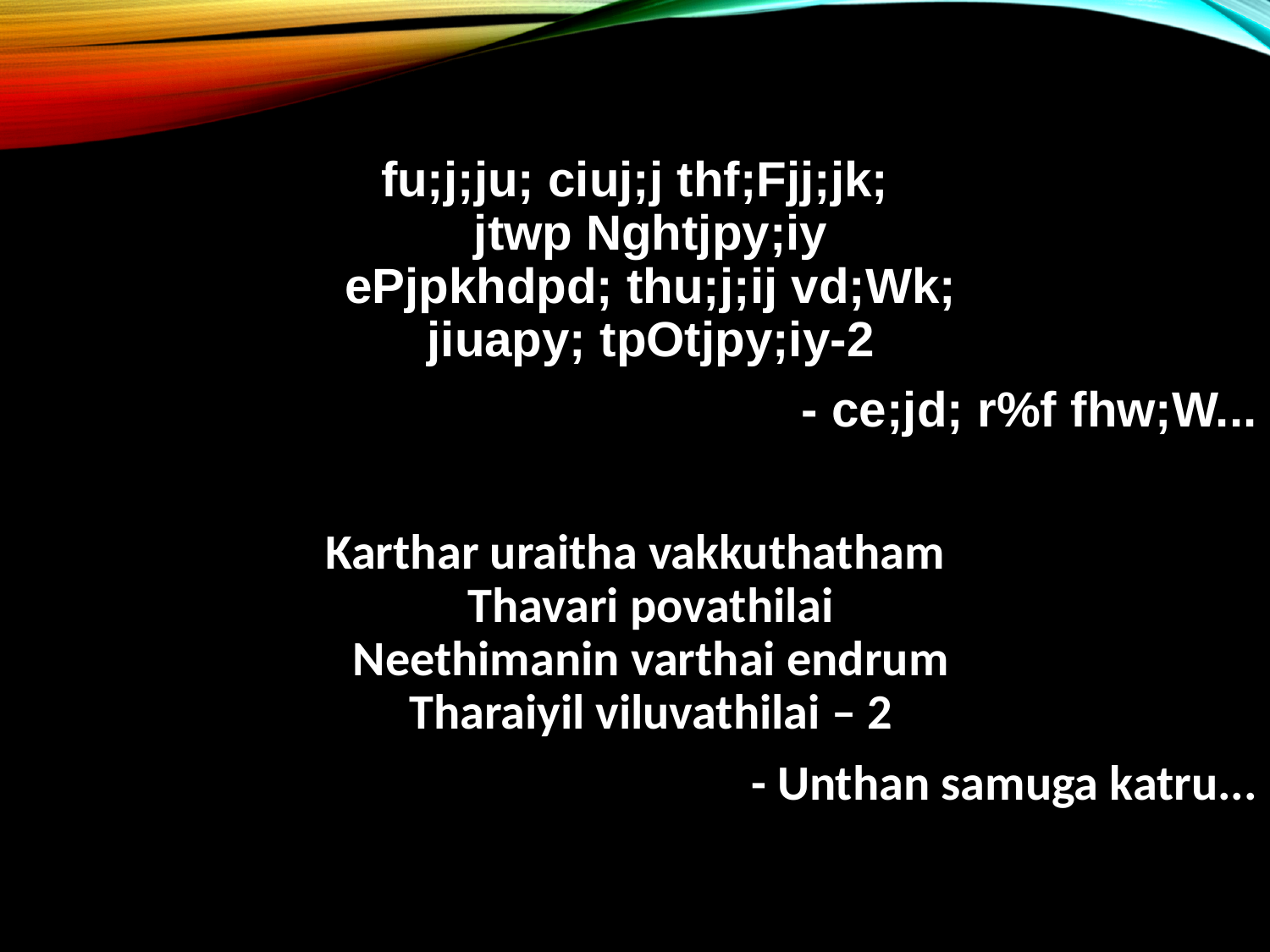

fu;j;ju; ciuj;j thf;Fjj;jk;
jtwp Nghtjpy;iy
ePjpkhdpd; thu;j;ij vd;Wk;
jiuapy; tpOtjpy;iy-2
- ce;jd; r%f fhw;W...

Karthar uraitha vakkuthatham
Thavari povathilai
Neethimanin varthai endrum
Tharaiyil viluvathilai – 2
- Unthan samuga katru...